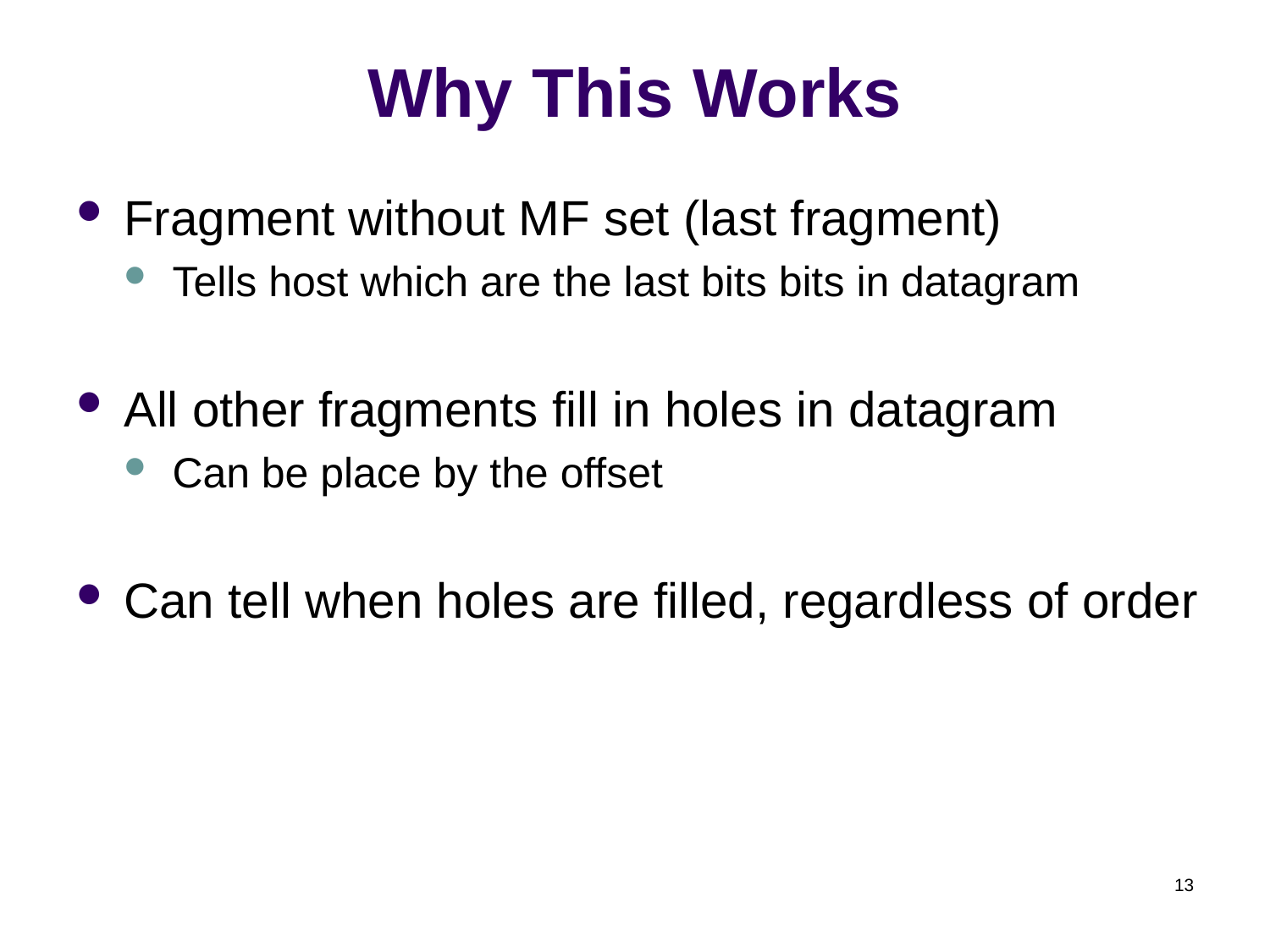

# Why This Works
Fragment without MF set (last fragment)
Tells host which are the last bits bits in datagram

All other fragments fill in holes in datagram
Can be place by the offset

Can tell when holes are filled, regardless of order
13